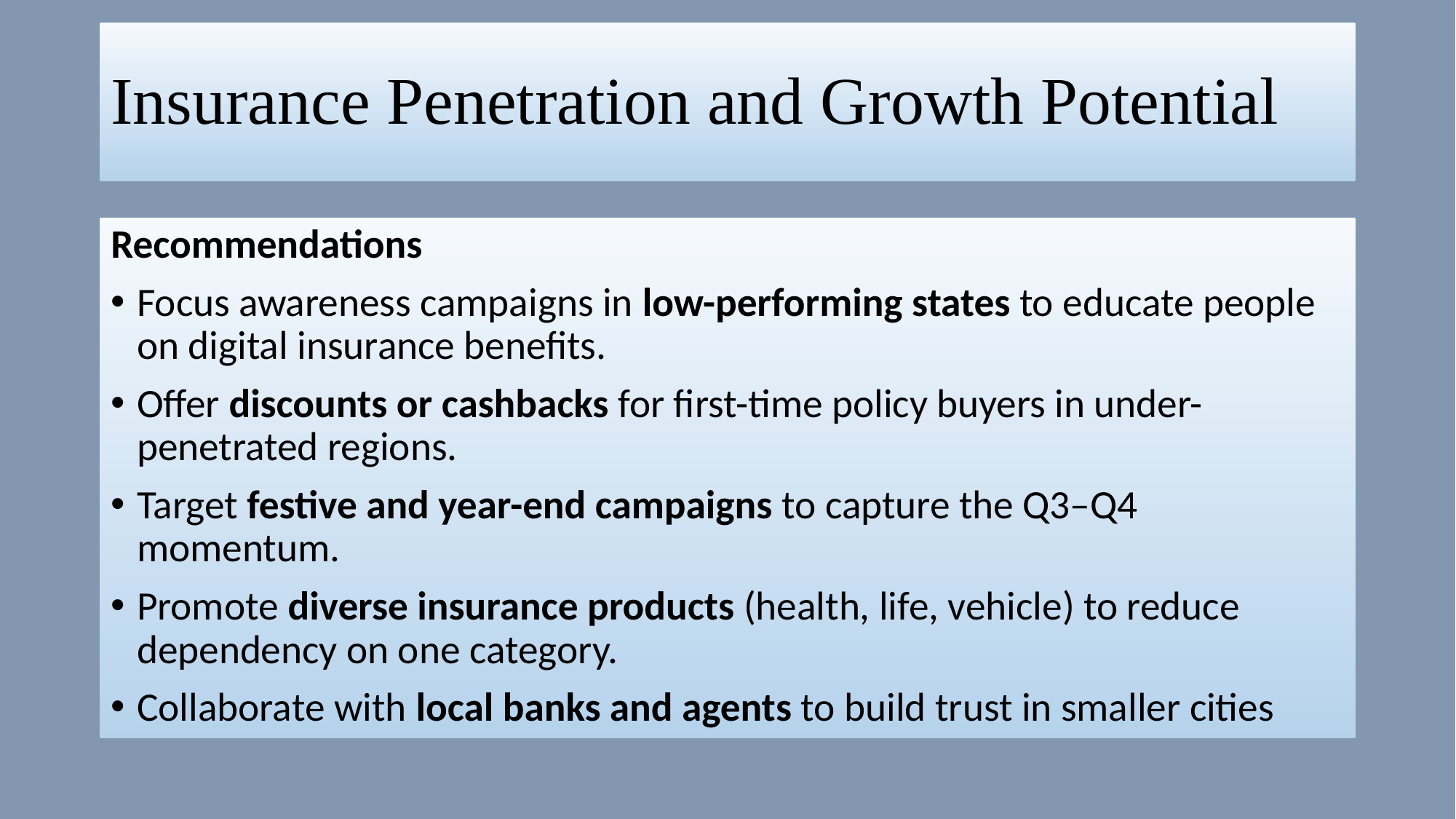

# Insurance Penetration and Growth Potential
Recommendations
Focus awareness campaigns in low-performing states to educate people on digital insurance benefits.
Offer discounts or cashbacks for first-time policy buyers in under-penetrated regions.
Target festive and year-end campaigns to capture the Q3–Q4 momentum.
Promote diverse insurance products (health, life, vehicle) to reduce dependency on one category.
Collaborate with local banks and agents to build trust in smaller cities